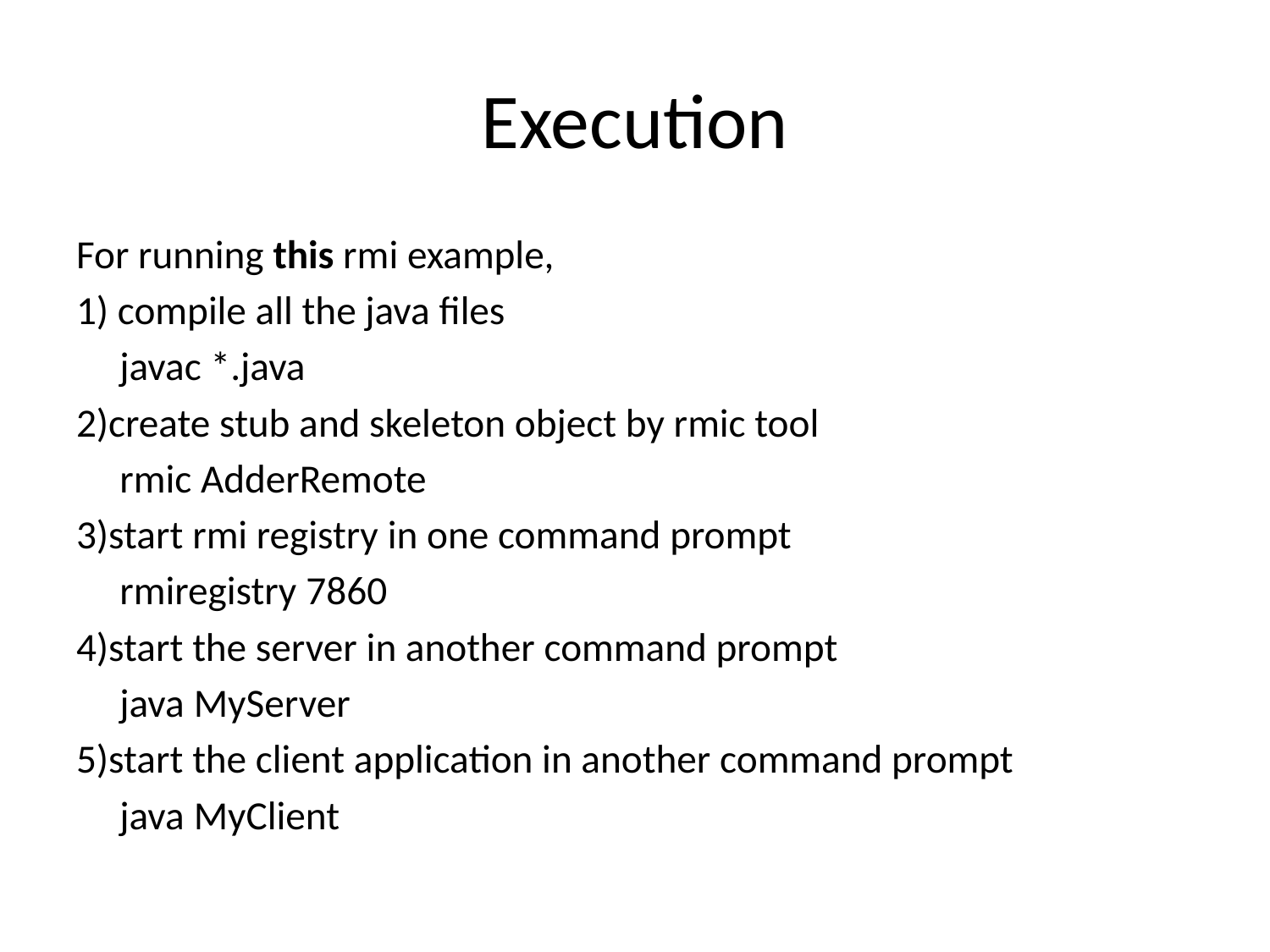

# Execution
For running this rmi example,
1) compile all the java files
			javac *.java
2)create stub and skeleton object by rmic tool
			rmic AdderRemote
3)start rmi registry in one command prompt
			rmiregistry 7860
4)start the server in another command prompt
			java MyServer
5)start the client application in another command prompt
			java MyClient